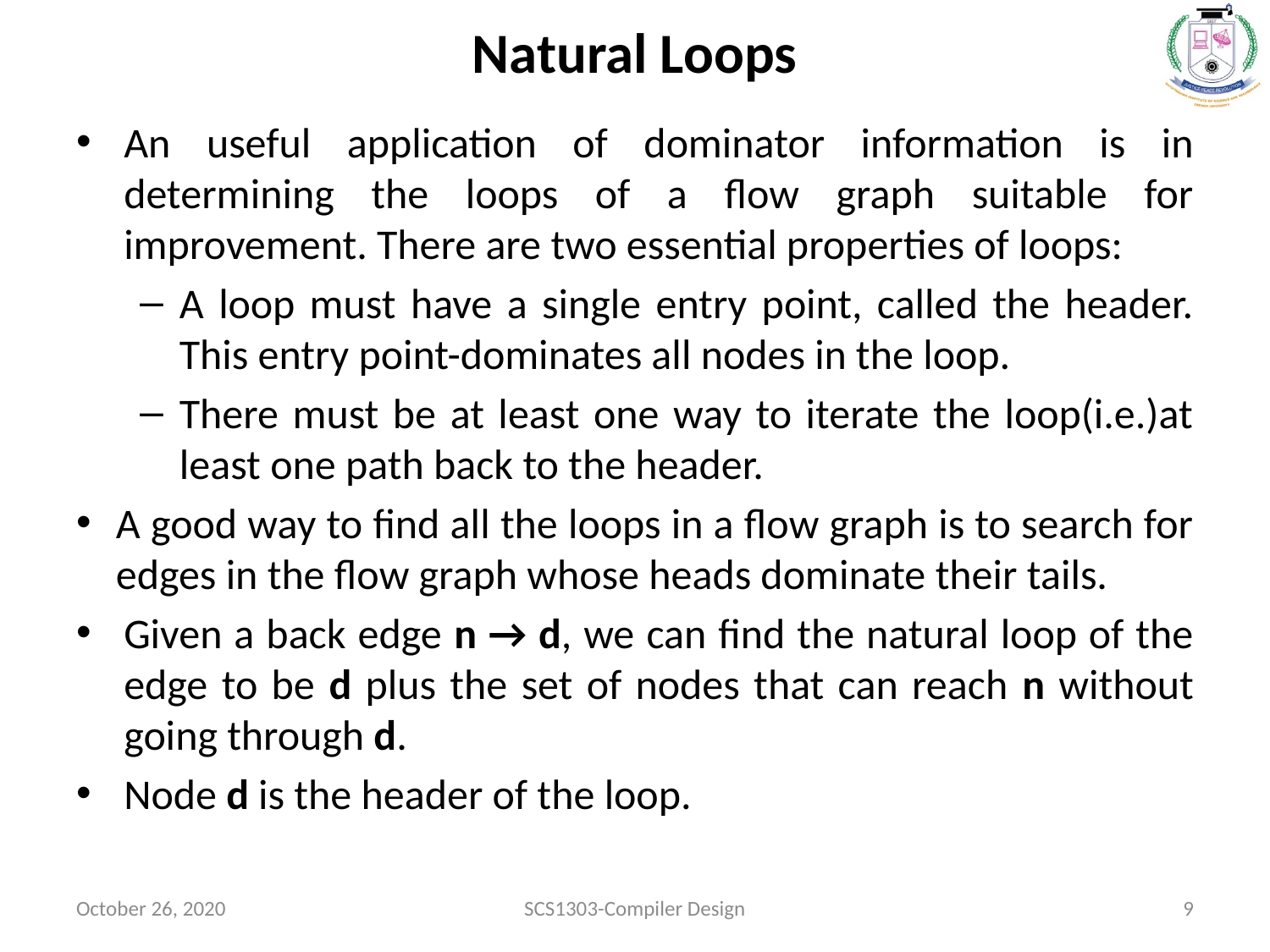

# Natural Loops
An useful application of dominator information is in determining the loops of a flow graph suitable for improvement. There are two essential properties of loops:
A loop must have a single entry point, called the header. This entry point-dominates all nodes in the loop.
There must be at least one way to iterate the loop(i.e.)at least one path back to the header.
A good way to find all the loops in a flow graph is to search for edges in the flow graph whose heads dominate their tails.
Given a back edge n → d, we can find the natural loop of the edge to be d plus the set of nodes that can reach n without going through d.
Node d is the header of the loop.

October 26, 2020
SCS1303-Compiler Design
9